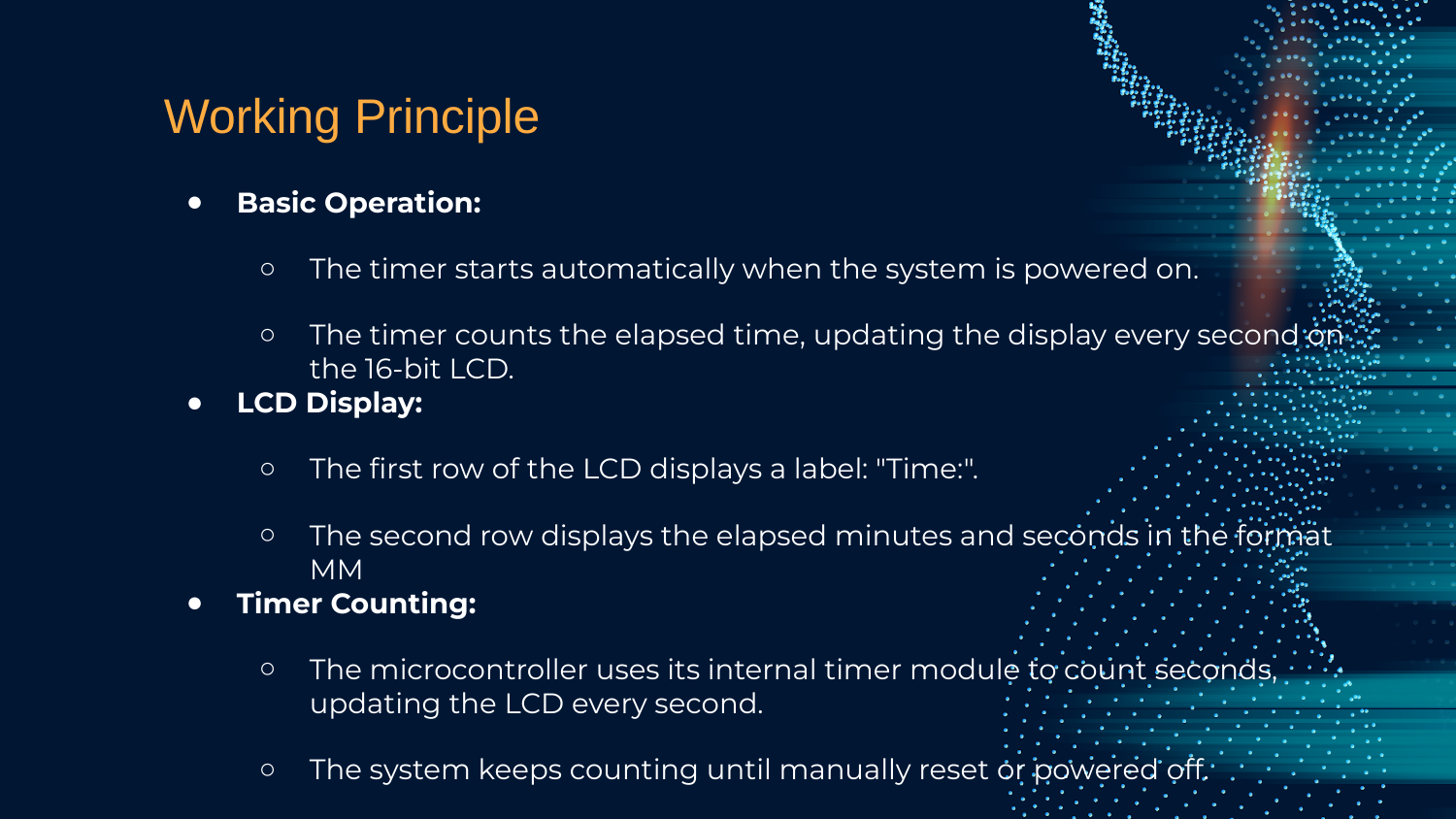

# Working Principle
Basic Operation:
The timer starts automatically when the system is powered on.
The timer counts the elapsed time, updating the display every second on the 16-bit LCD.
LCD Display:
The first row of the LCD displays a label: "Time:".
The second row displays the elapsed minutes and seconds in the format MM
Timer Counting:
The microcontroller uses its internal timer module to count seconds, updating the LCD every second.
The system keeps counting until manually reset or powered off.